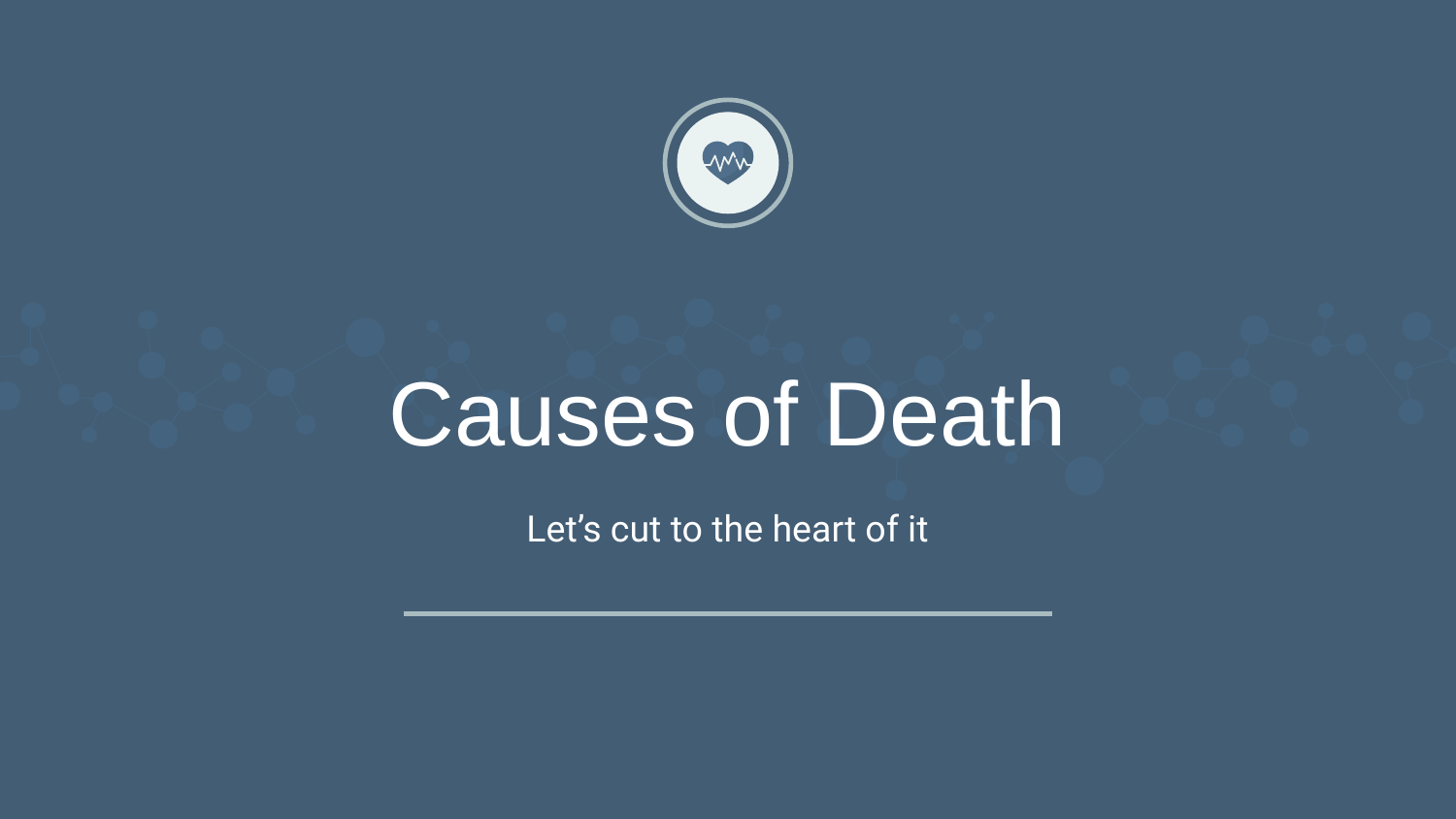

# Causes of Death
Let’s cut to the heart of it